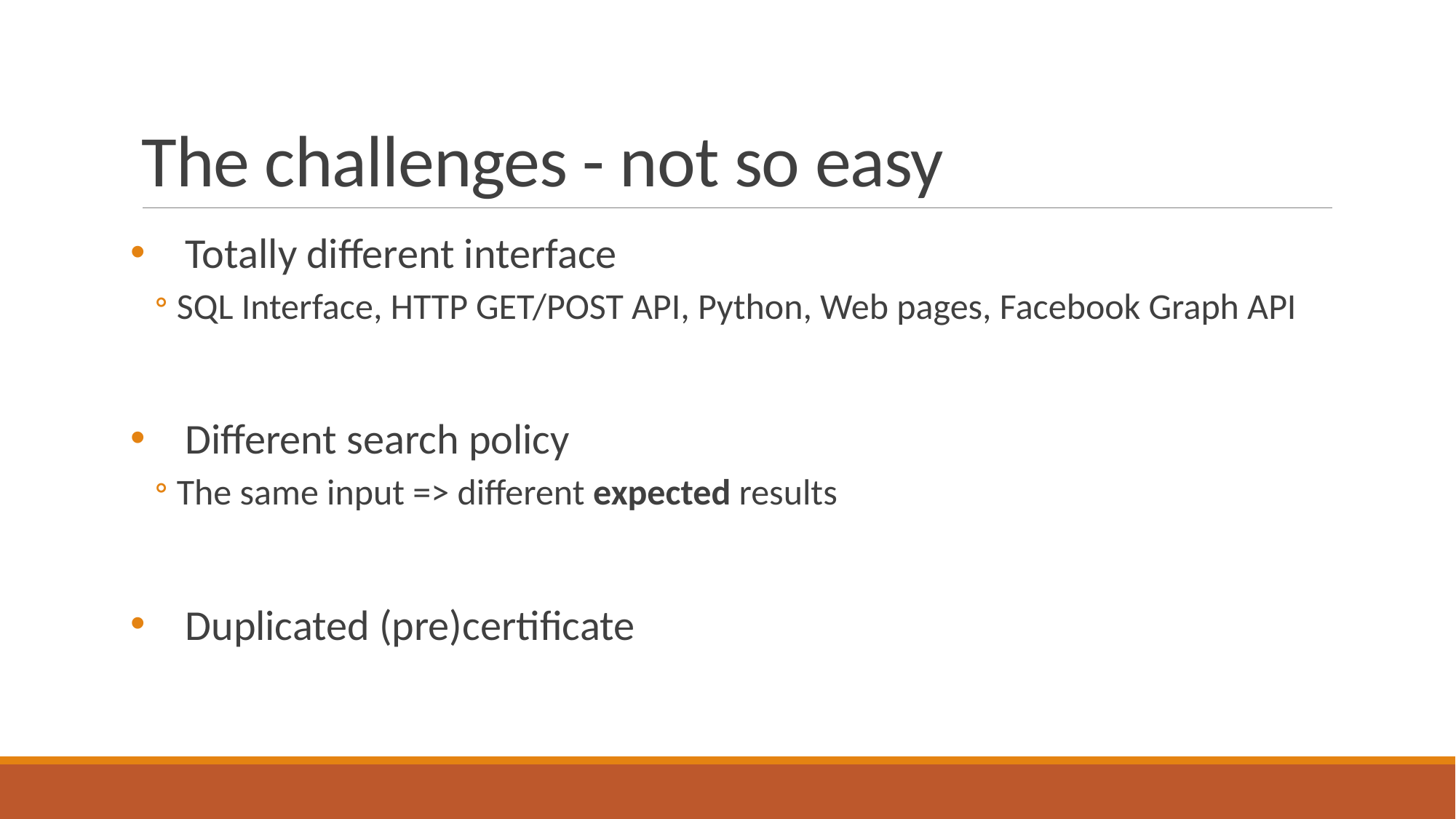

# The challenges - not so easy
Totally different interface
SQL Interface, HTTP GET/POST API, Python, Web pages, Facebook Graph API

Different search policy
The same input => different expected results

Duplicated (pre)certificate